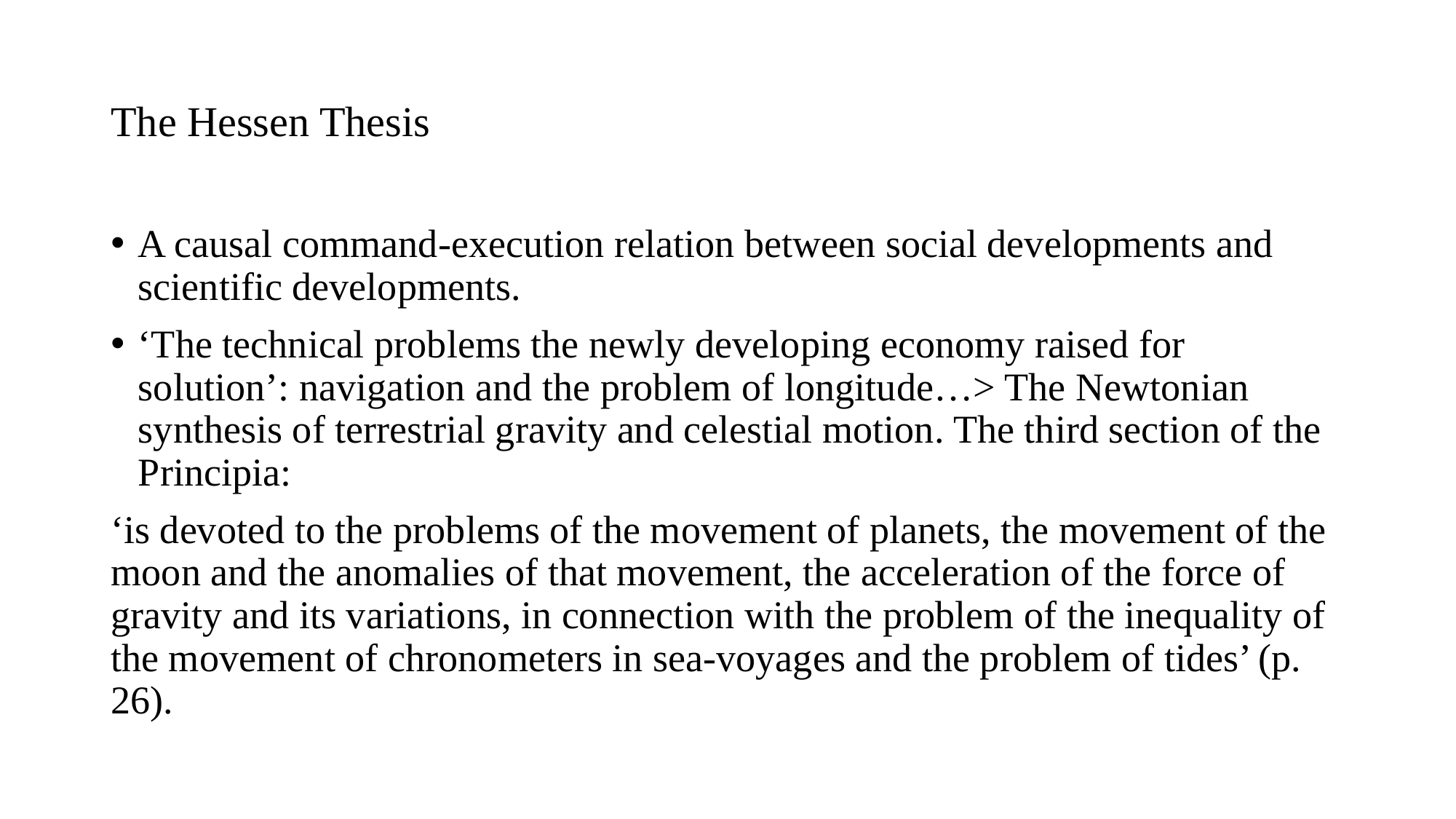

# The Hessen Thesis
A causal command-execution relation between social developments and scientific developments.
‘The technical problems the newly developing economy raised for solution’: navigation and the problem of longitude…> The Newtonian synthesis of terrestrial gravity and celestial motion. The third section of the Principia:
‘is devoted to the problems of the movement of planets, the movement of the moon and the anomalies of that movement, the acceleration of the force of gravity and its variations, in connection with the problem of the inequality of the movement of chronometers in sea-voyages and the problem of tides’ (p. 26).